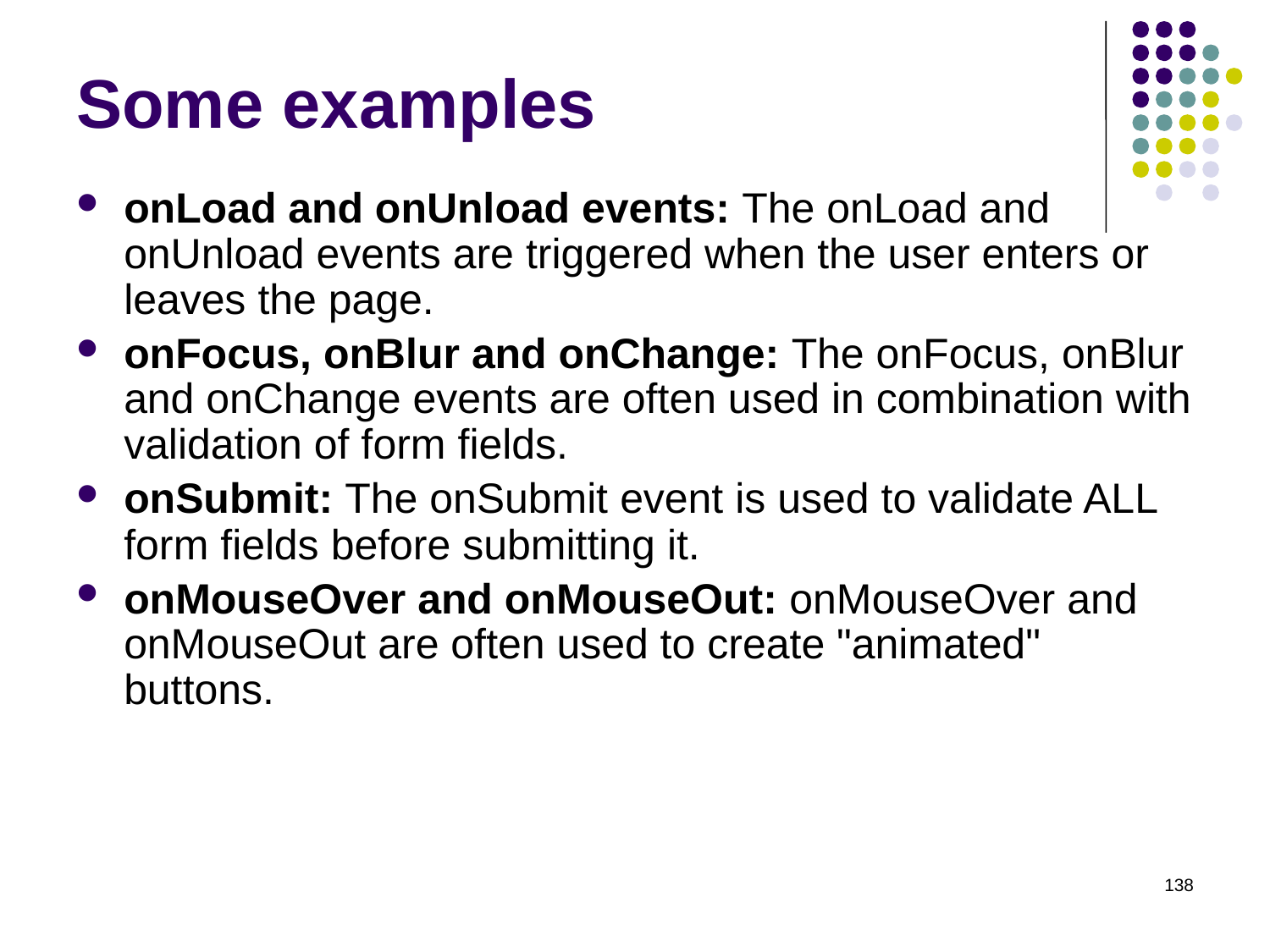

# Some examples
onLoad and onUnload events: The onLoad and onUnload events are triggered when the user enters or leaves the page.
onFocus, onBlur and onChange: The onFocus, onBlur and onChange events are often used in combination with validation of form fields.
onSubmit: The onSubmit event is used to validate ALL form fields before submitting it.
onMouseOver and onMouseOut: onMouseOver and onMouseOut are often used to create "animated" buttons.

138